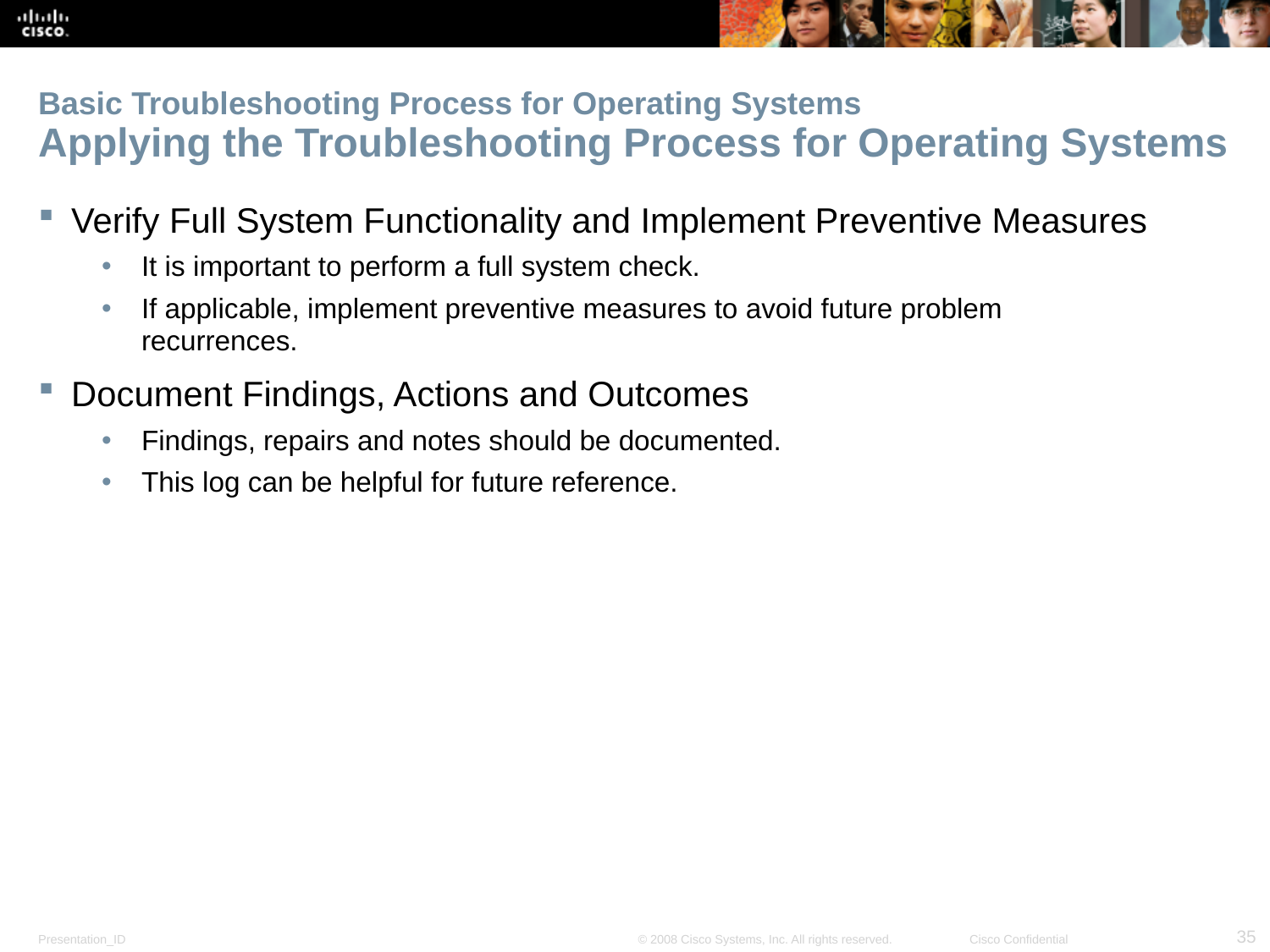

# Basic Troubleshooting Process for Operating Systems Applying the Troubleshooting Process for Operating Systems
Verify Full System Functionality and Implement Preventive Measures
It is important to perform a full system check.
If applicable, implement preventive measures to avoid future problem recurrences.
Document Findings, Actions and Outcomes
Findings, repairs and notes should be documented.
This log can be helpful for future reference.